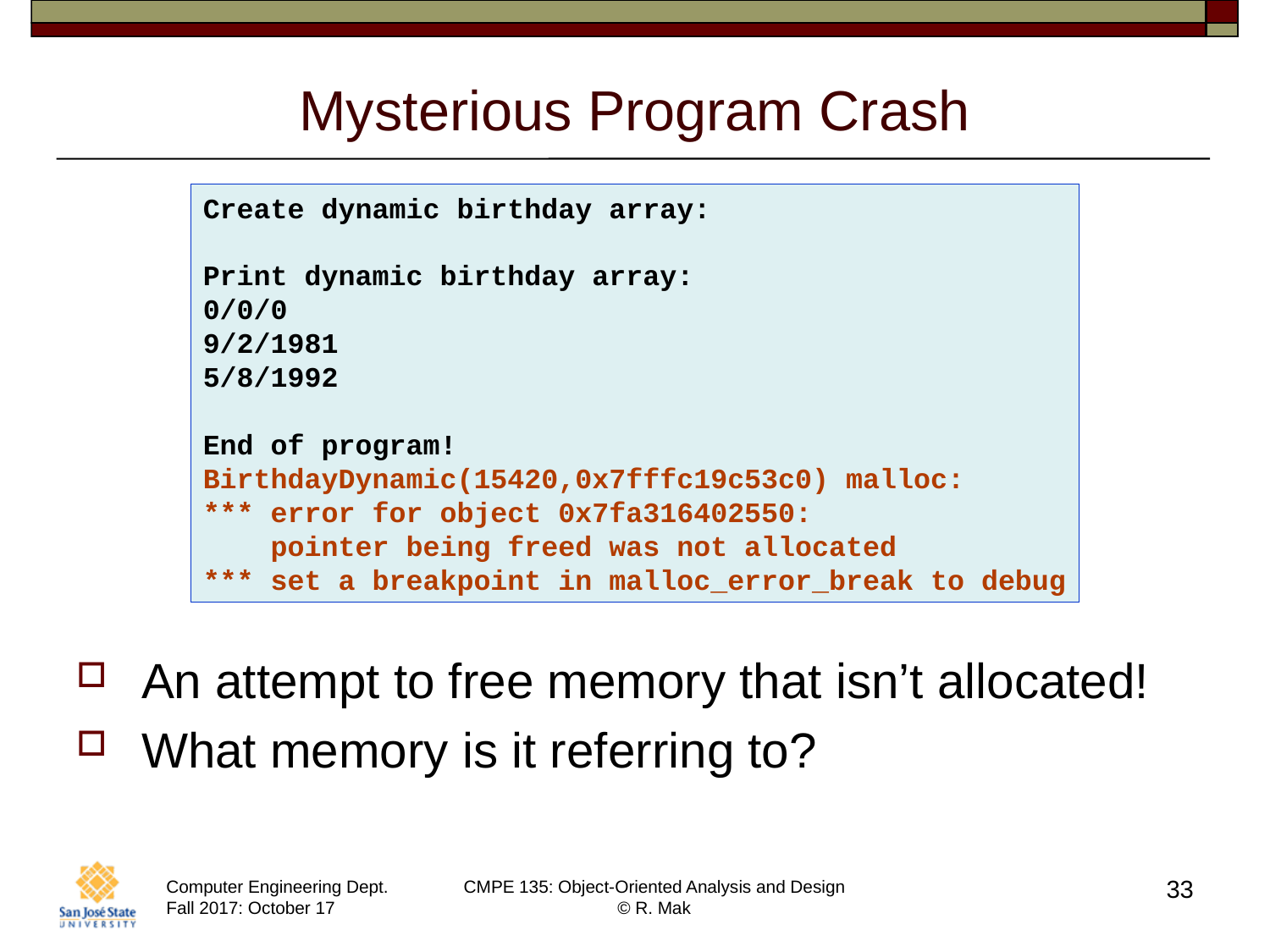

# Mysterious Program Crash
Create dynamic birthday array:
Print dynamic birthday array:
0/0/0
9/2/1981
5/8/1992
End of program!
BirthdayDynamic(15420,0x7fffc19c53c0) malloc:
*** error for object 0x7fa316402550:
    pointer being freed was not allocated
*** set a breakpoint in malloc_error_break to debug
An attempt to free memory that isn’t allocated!
What memory is it referring to?
33